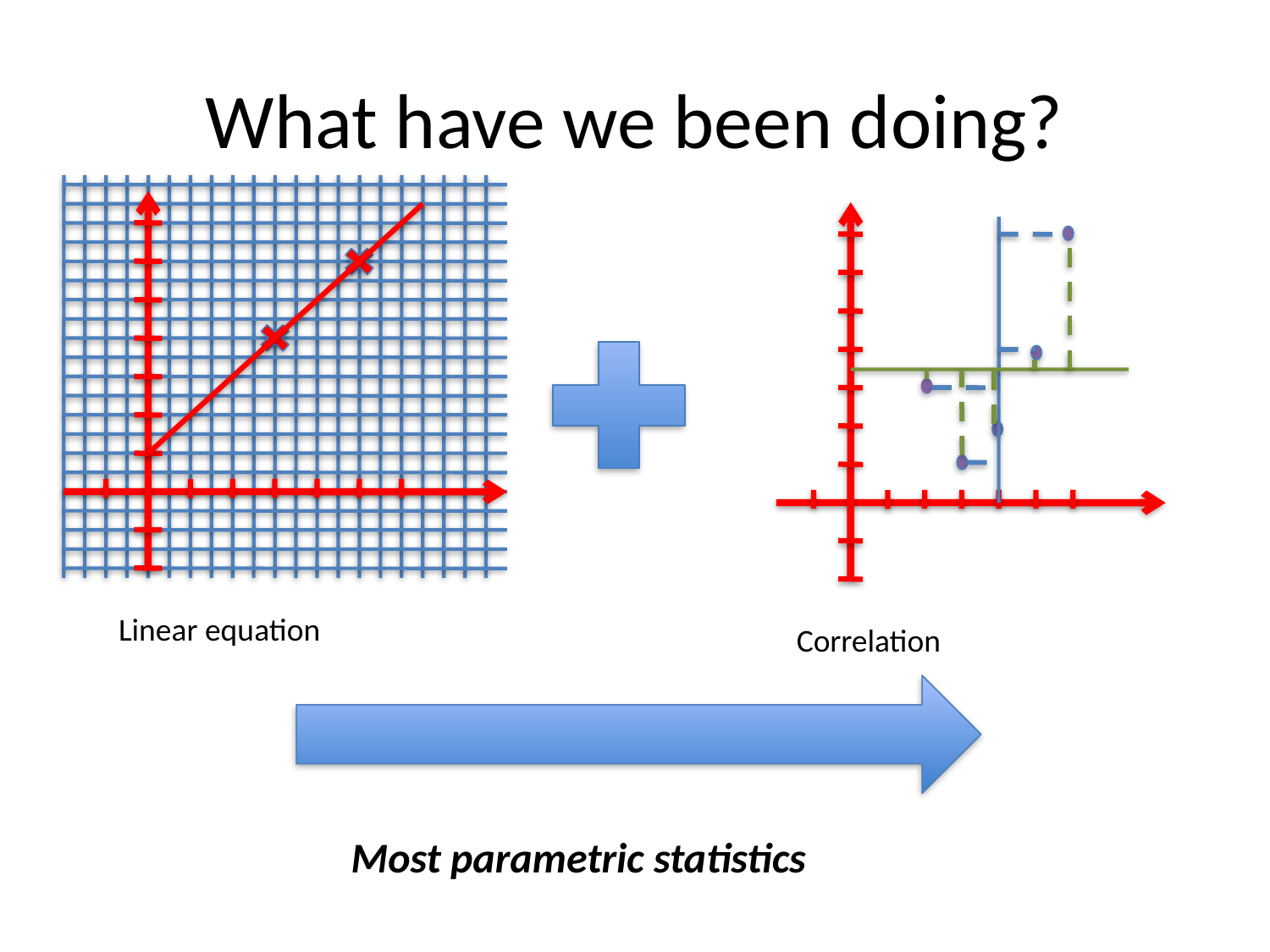

# What have we been doing?

Linear equation

Correlation

Most parametric statistics